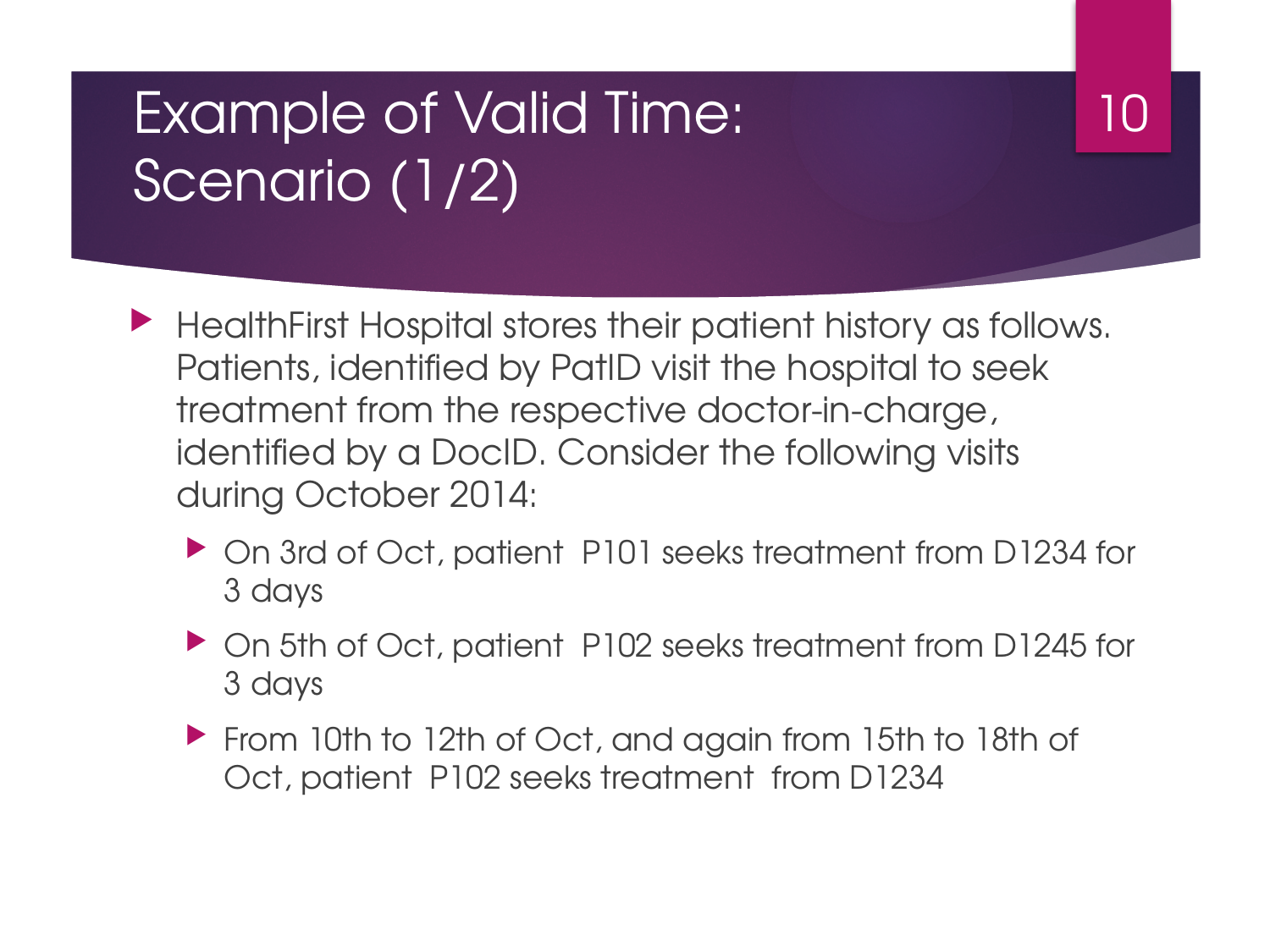

10
# Example of Valid Time: Scenario (1/2)
HealthFirst Hospital stores their patient history as follows.  Patients, identified by PatID visit the hospital to seek treatment from the respective doctor-in-charge, identified by a DocID. Consider the following visits during October 2014:
On 3rd of Oct, patient  P101 seeks treatment from D1234 for 3 days
On 5th of Oct, patient  P102 seeks treatment from D1245 for 3 days
From 10th to 12th of Oct, and again from 15th to 18th of Oct, patient  P102 seeks treatment  from D1234